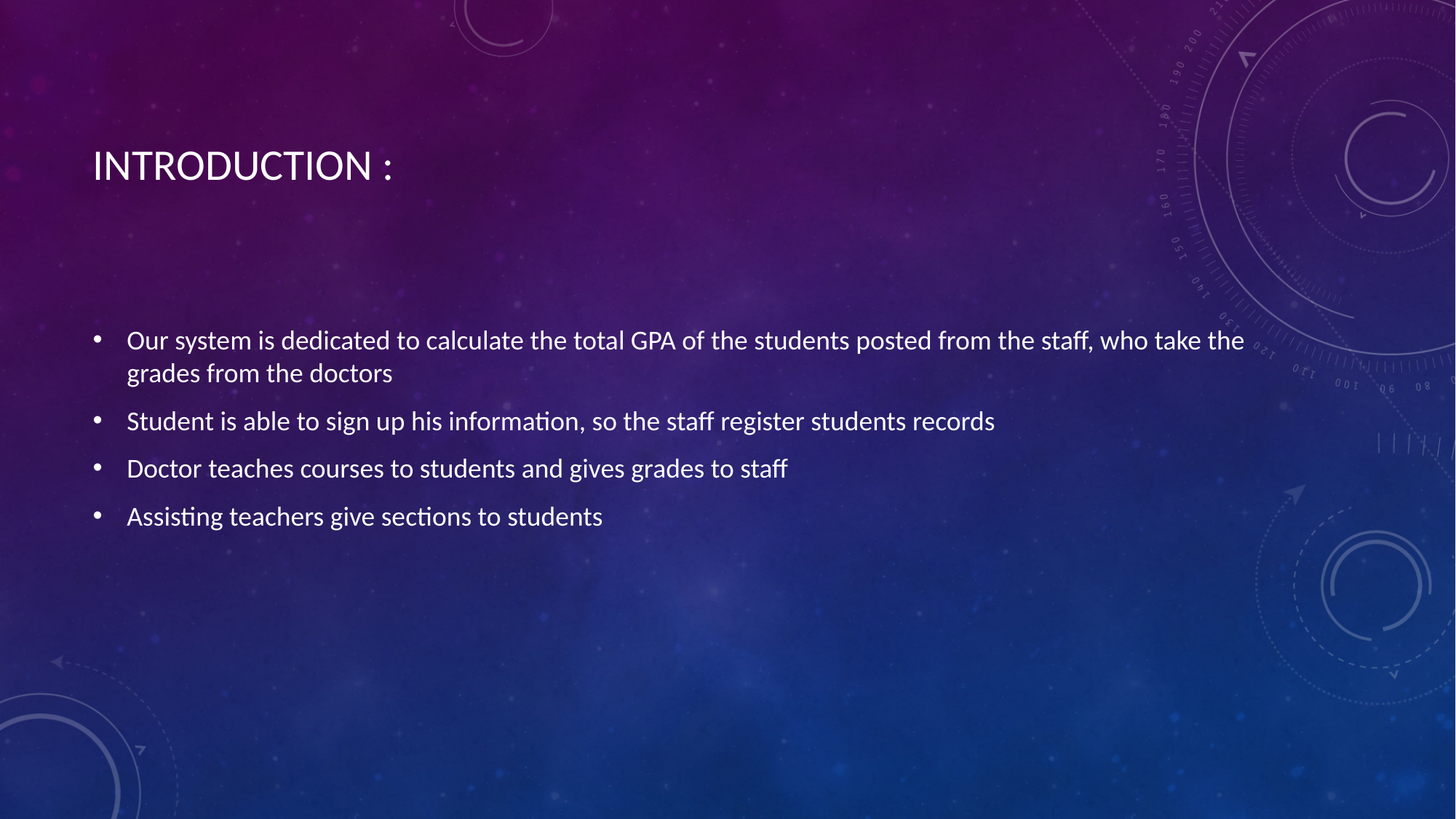

# Introduction :
Our system is dedicated to calculate the total GPA of the students posted from the staff, who take the grades from the doctors
Student is able to sign up his information, so the staff register students records
Doctor teaches courses to students and gives grades to staff
Assisting teachers give sections to students